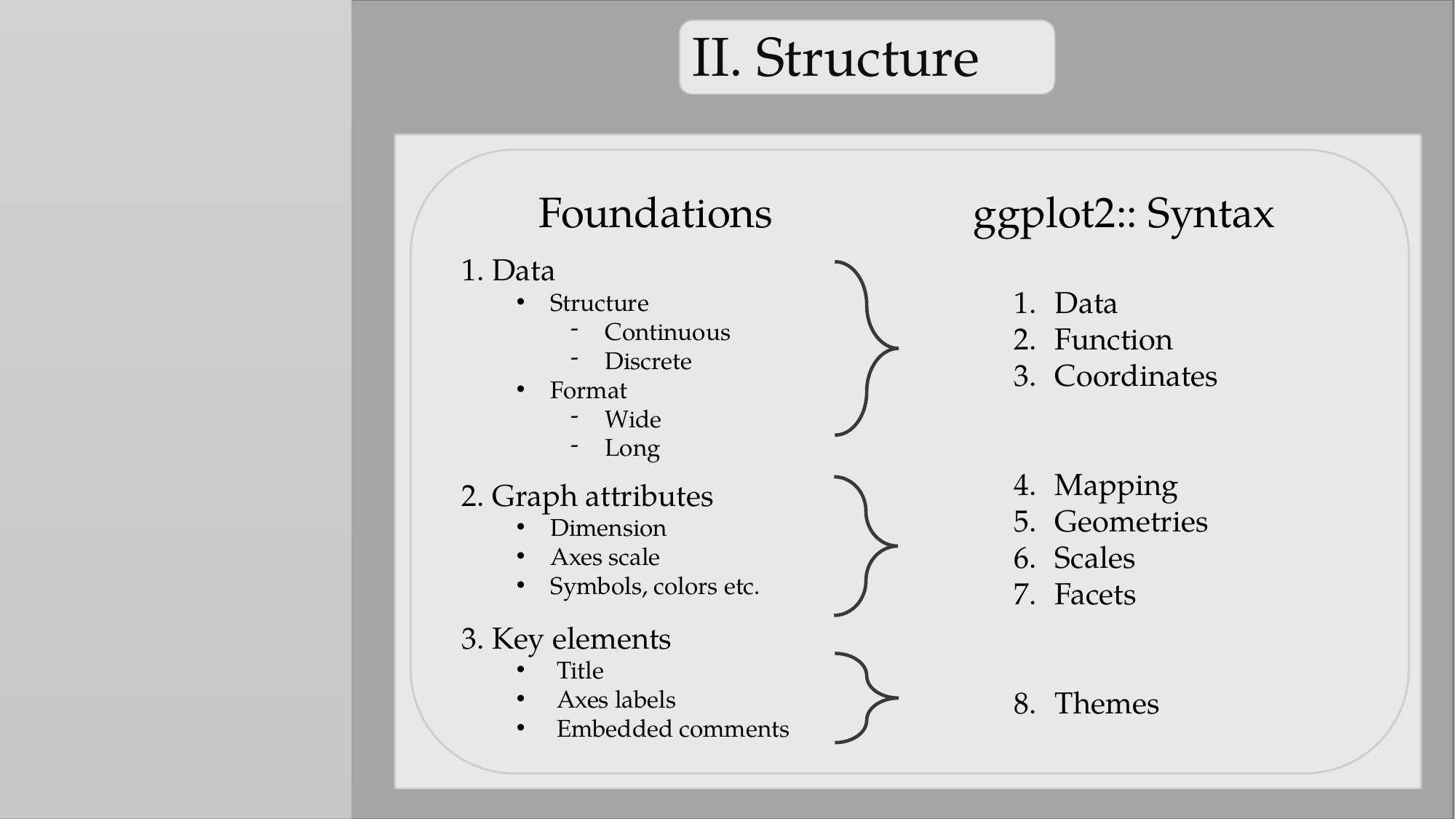

II. Structure

Foundations                   ggplot2:: Syntax

1. Data
Structure
Continuous
Discrete
Format
Wide
Long

2. Graph attributes
Dimension
Axes scale
Symbols, colors etc.

3. Key elements
 Title
 Axes labels
 Embedded comments

Data
Function
Coordinates

Mapping
Geometries
Scales
Facets

Themes